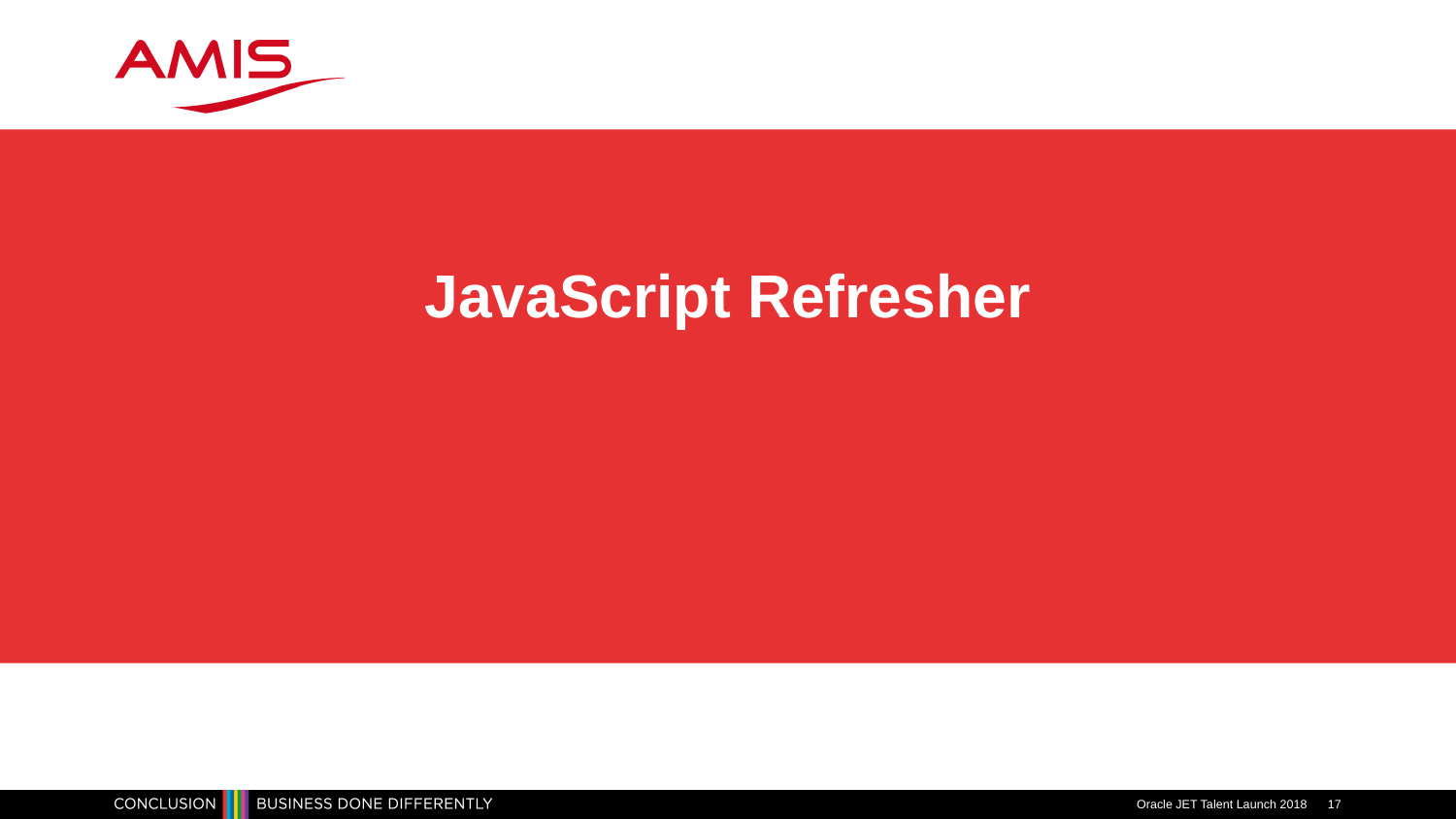

# JavaScript Refresher
Oracle JET Talent Launch 2018
17